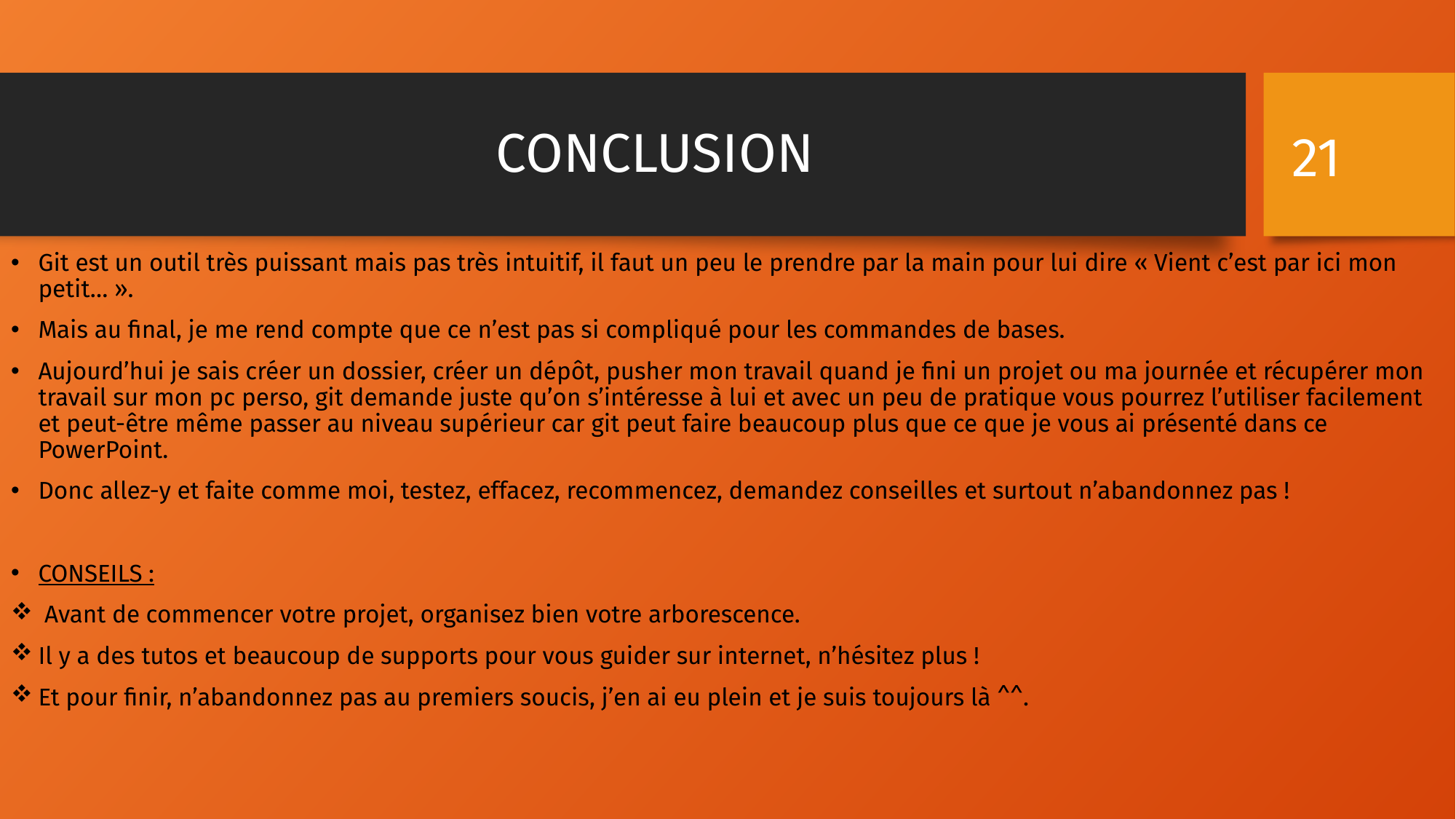

21
# CONCLUSION
Git est un outil très puissant mais pas très intuitif, il faut un peu le prendre par la main pour lui dire « Vient c’est par ici mon petit… ».
Mais au final, je me rend compte que ce n’est pas si compliqué pour les commandes de bases.
Aujourd’hui je sais créer un dossier, créer un dépôt, pusher mon travail quand je fini un projet ou ma journée et récupérer mon travail sur mon pc perso, git demande juste qu’on s’intéresse à lui et avec un peu de pratique vous pourrez l’utiliser facilement et peut-être même passer au niveau supérieur car git peut faire beaucoup plus que ce que je vous ai présenté dans ce PowerPoint.
Donc allez-y et faite comme moi, testez, effacez, recommencez, demandez conseilles et surtout n’abandonnez pas !

CONSEILS :
 Avant de commencer votre projet, organisez bien votre arborescence.
Il y a des tutos et beaucoup de supports pour vous guider sur internet, n’hésitez plus !
Et pour finir, n’abandonnez pas au premiers soucis, j’en ai eu plein et je suis toujours là ^^.